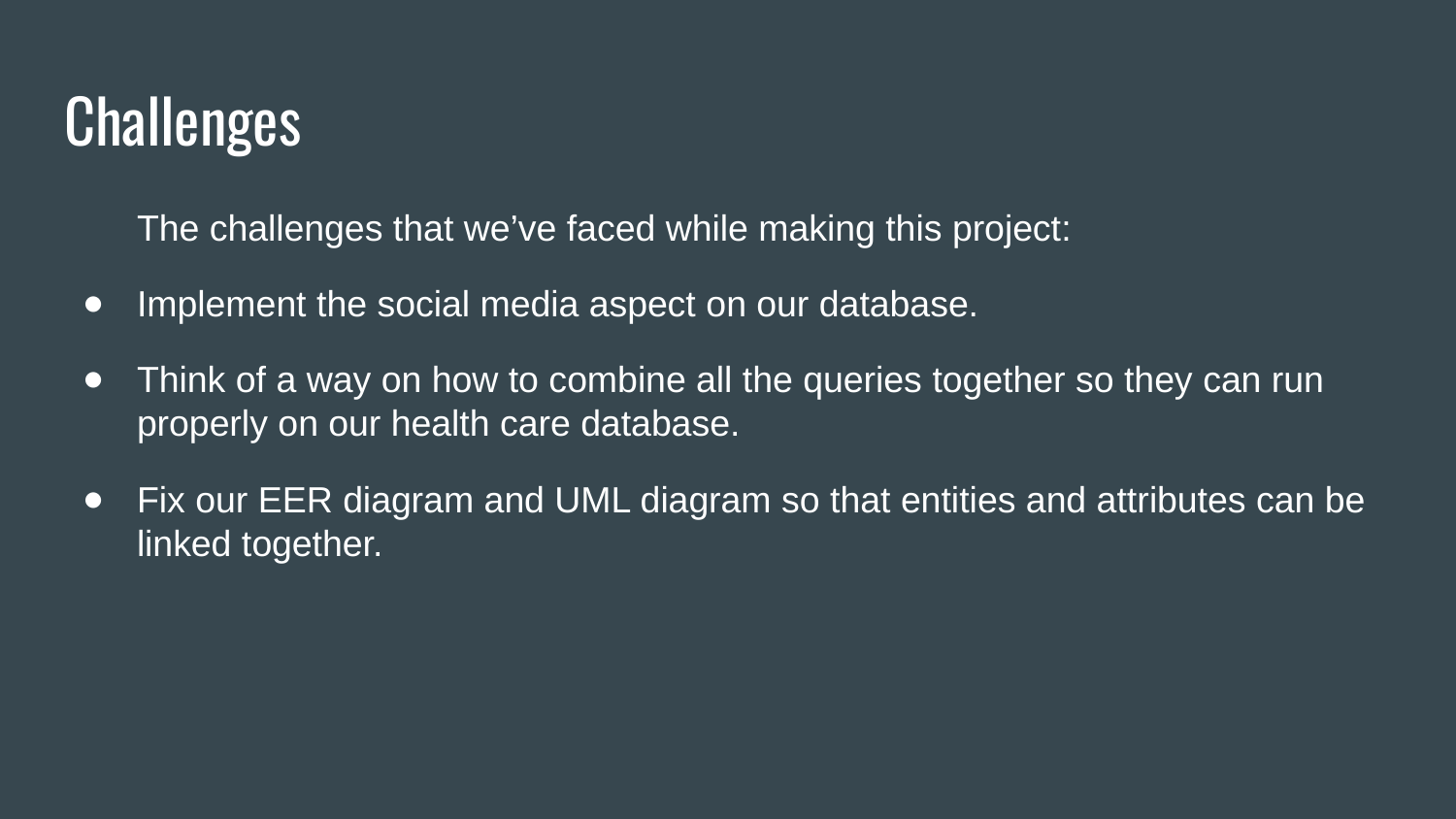

# Challenges
The challenges that we’ve faced while making this project:
Implement the social media aspect on our database.
Think of a way on how to combine all the queries together so they can run properly on our health care database.
Fix our EER diagram and UML diagram so that entities and attributes can be linked together.